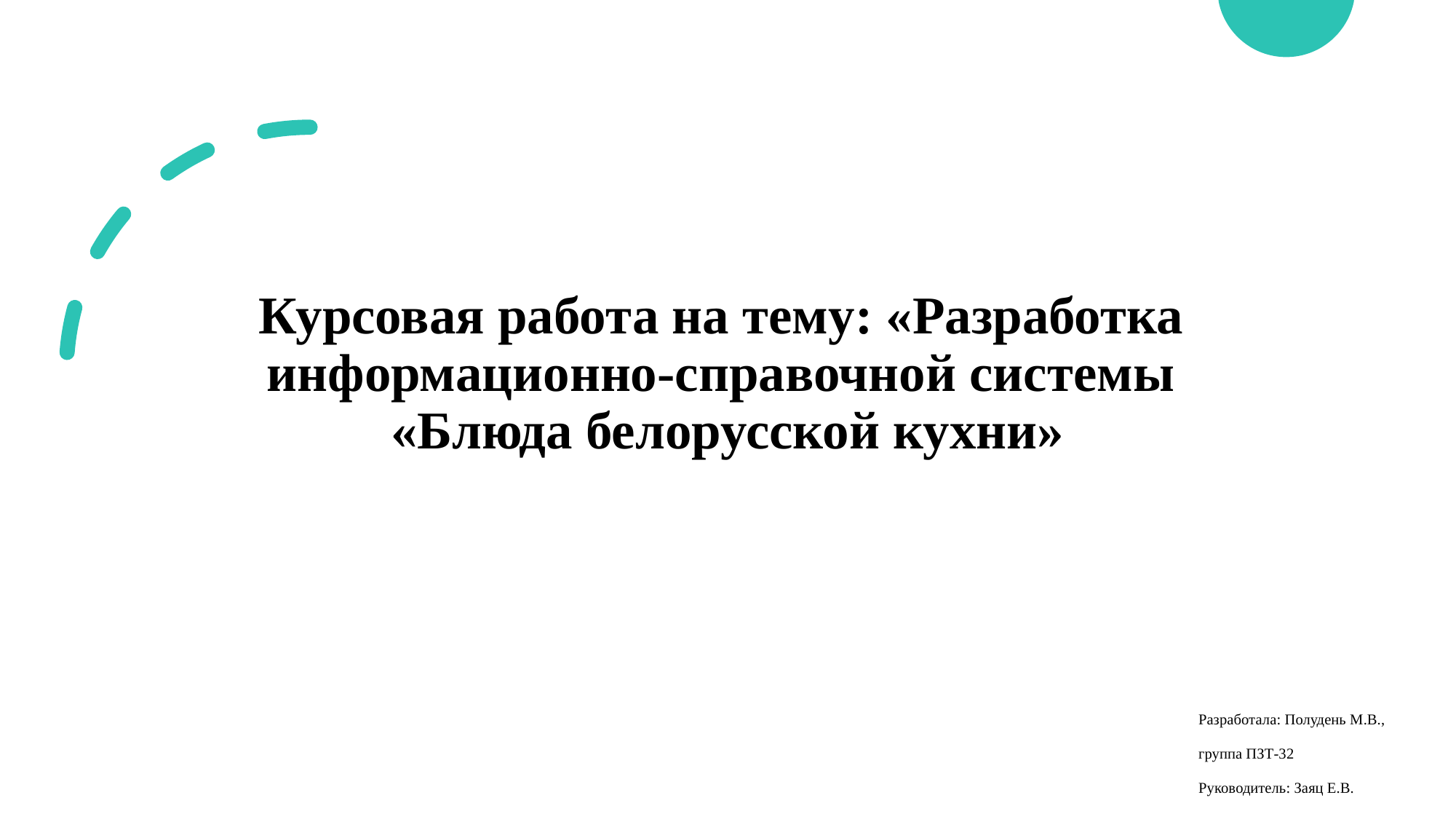

# Курсовая работа на тему: «Разработка информационно-справочной системы «Блюда белорусской кухни»
Разработала: Полудень М.В.,
группа ПЗТ-32
Руководитель: Заяц Е.В.